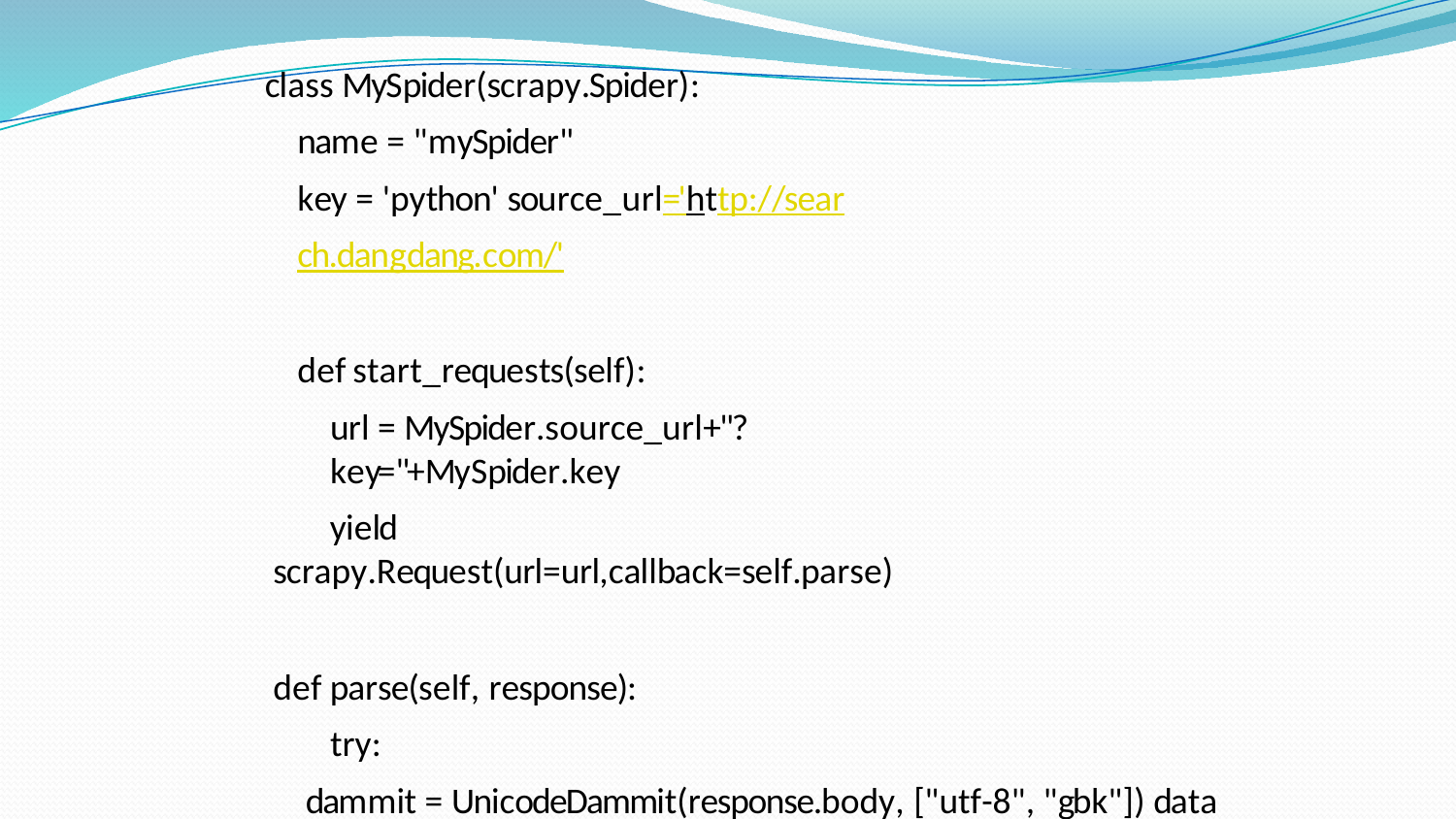

class MySpider(scrapy.Spider):
name = "mySpider"
key = 'python' source_url='http://search.dangdang.com/'

def start_requests(self):
url = MySpider.source_url+"?key="+MySpider.key
yield scrapy.Request(url=url,callback=self.parse)

def parse(self, response): try:
dammit = UnicodeDammit(response.body, ["utf-8", "gbk"]) data = dammit.unicode_markup